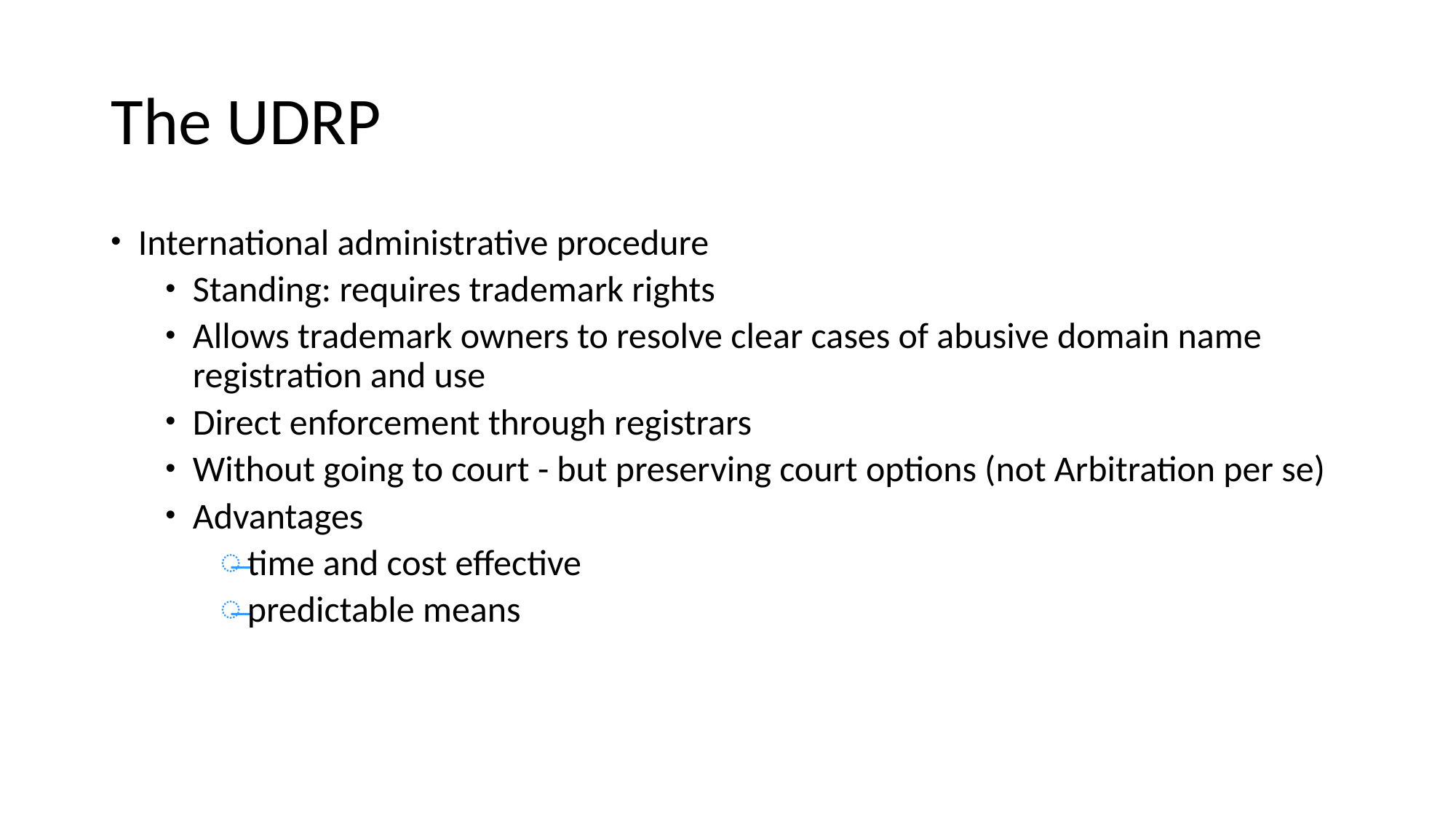

# The UDRP
International administrative procedure
Standing: requires trademark rights
Allows trademark owners to resolve clear cases of abusive domain name registration and use
Direct enforcement through registrars
Without going to court - but preserving court options (not Arbitration per se)
Advantages
time and cost effective
predictable means